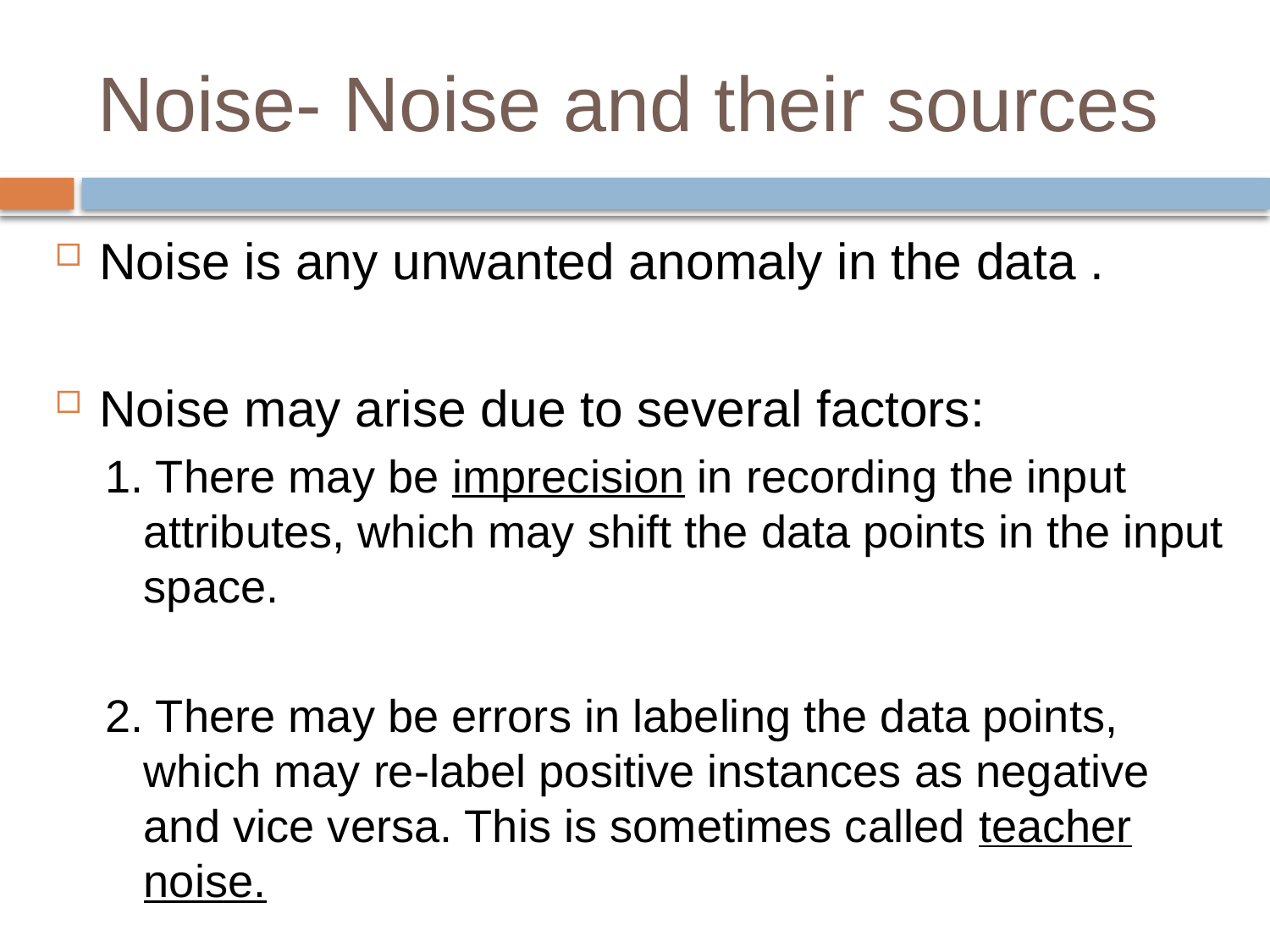

# Noise- Noise and their sources
Noise is any unwanted anomaly in the data .

Noise may arise due to several factors:
1. There may be imprecision in recording the input attributes, which may shift the data points in the input space.

2. There may be errors in labeling the data points, which may re-label positive instances as negative and vice versa. This is sometimes called teacher noise.